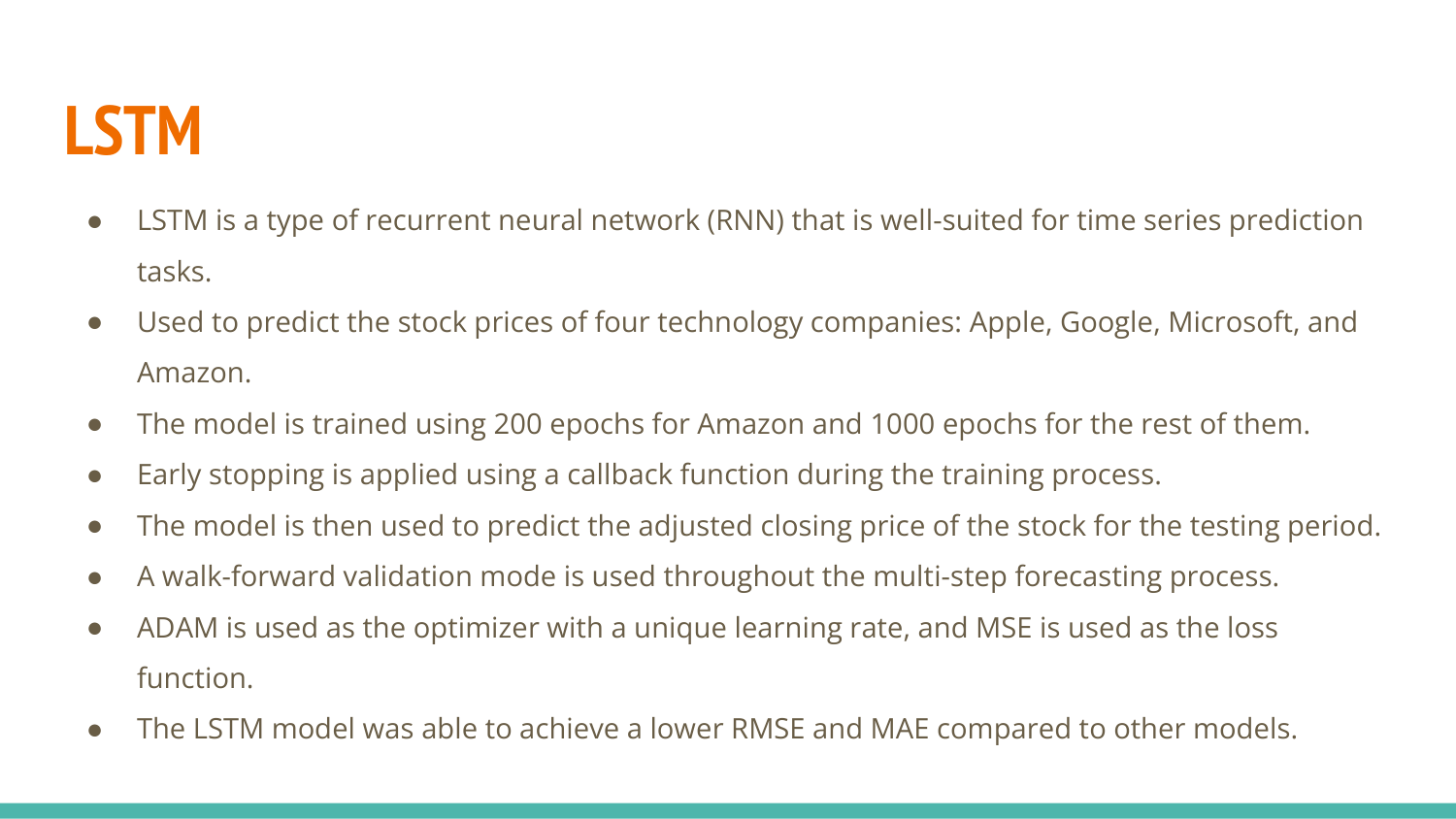

# LSTM
LSTM is a type of recurrent neural network (RNN) that is well-suited for time series prediction tasks.
Used to predict the stock prices of four technology companies: Apple, Google, Microsoft, and Amazon.
The model is trained using 200 epochs for Amazon and 1000 epochs for the rest of them.
Early stopping is applied using a callback function during the training process.
The model is then used to predict the adjusted closing price of the stock for the testing period.
A walk-forward validation mode is used throughout the multi-step forecasting process.
ADAM is used as the optimizer with a unique learning rate, and MSE is used as the loss function.
The LSTM model was able to achieve a lower RMSE and MAE compared to other models.